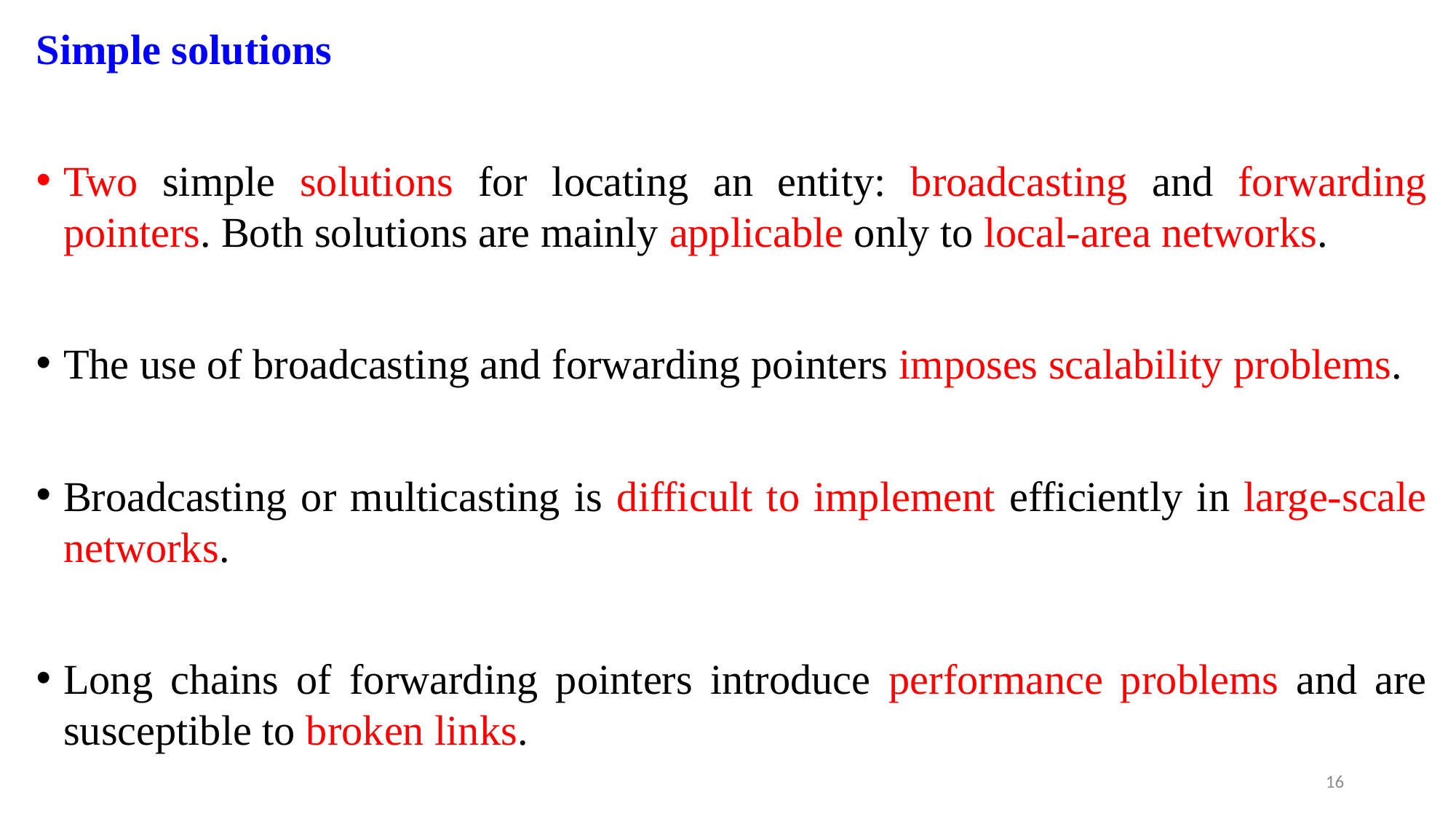

Simple solutions

Two simple solutions for locating an entity: broadcasting and forwarding pointers. Both solutions are mainly applicable only to local-area networks.

The use of broadcasting and forwarding pointers imposes scalability problems.

Broadcasting or multicasting is difficult to implement efficiently in large-scale networks.

Long chains of forwarding pointers introduce performance problems and are susceptible to broken links.

16